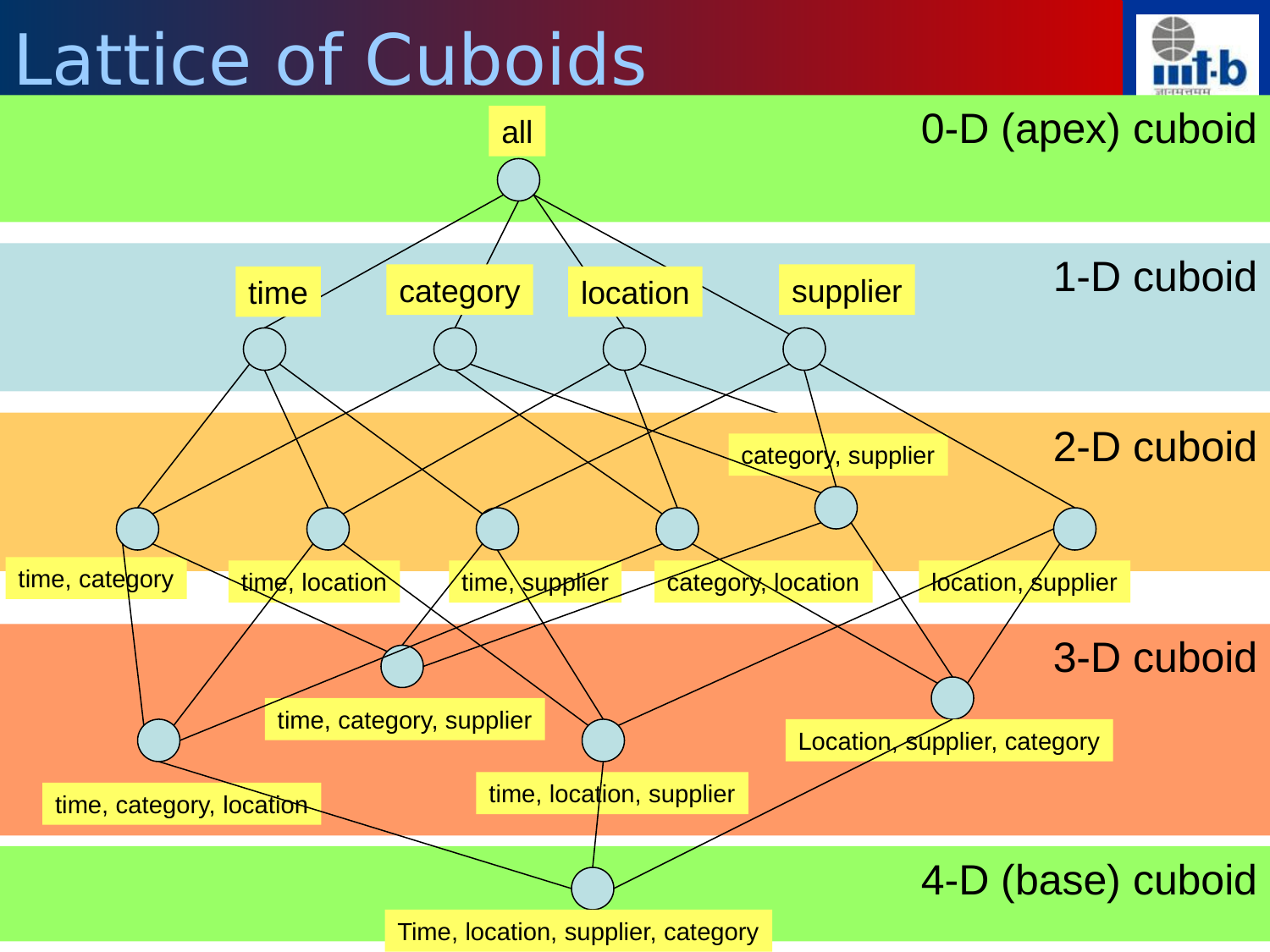

# Lattice of Cuboids
0-D (apex) cuboid
all

1-D cuboid
category
supplier
time
location

2-D cuboid
category, supplier

time, category
time, location
time, supplier
category, location
location, supplier
3-D cuboid

time, category, supplier

Location, supplier, category
time, location, supplier
time, category, location
4-D (base) cuboid

Time, location, supplier, category